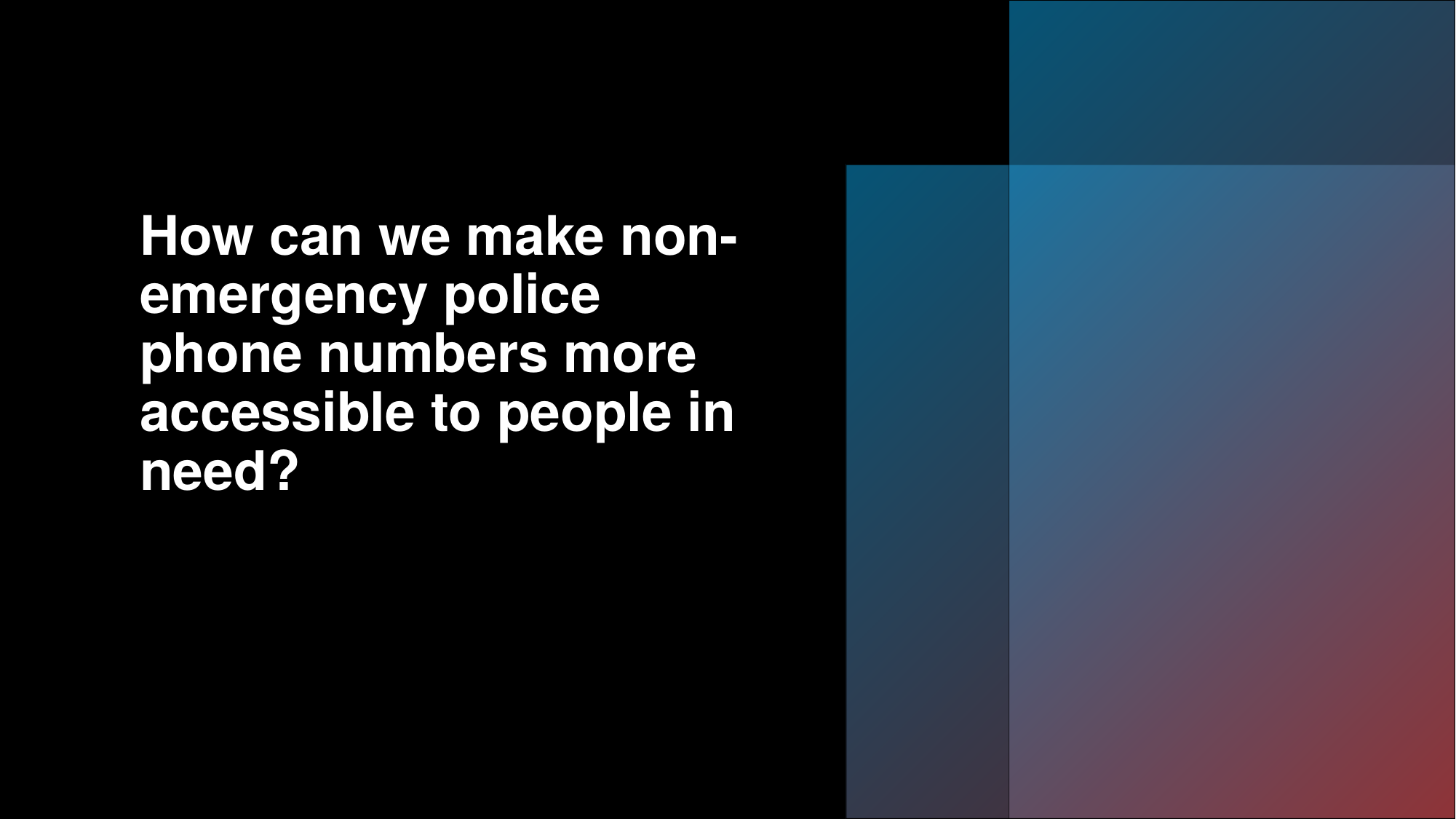

# How can we make non-emergency police phone numbers more accessible to people in need?